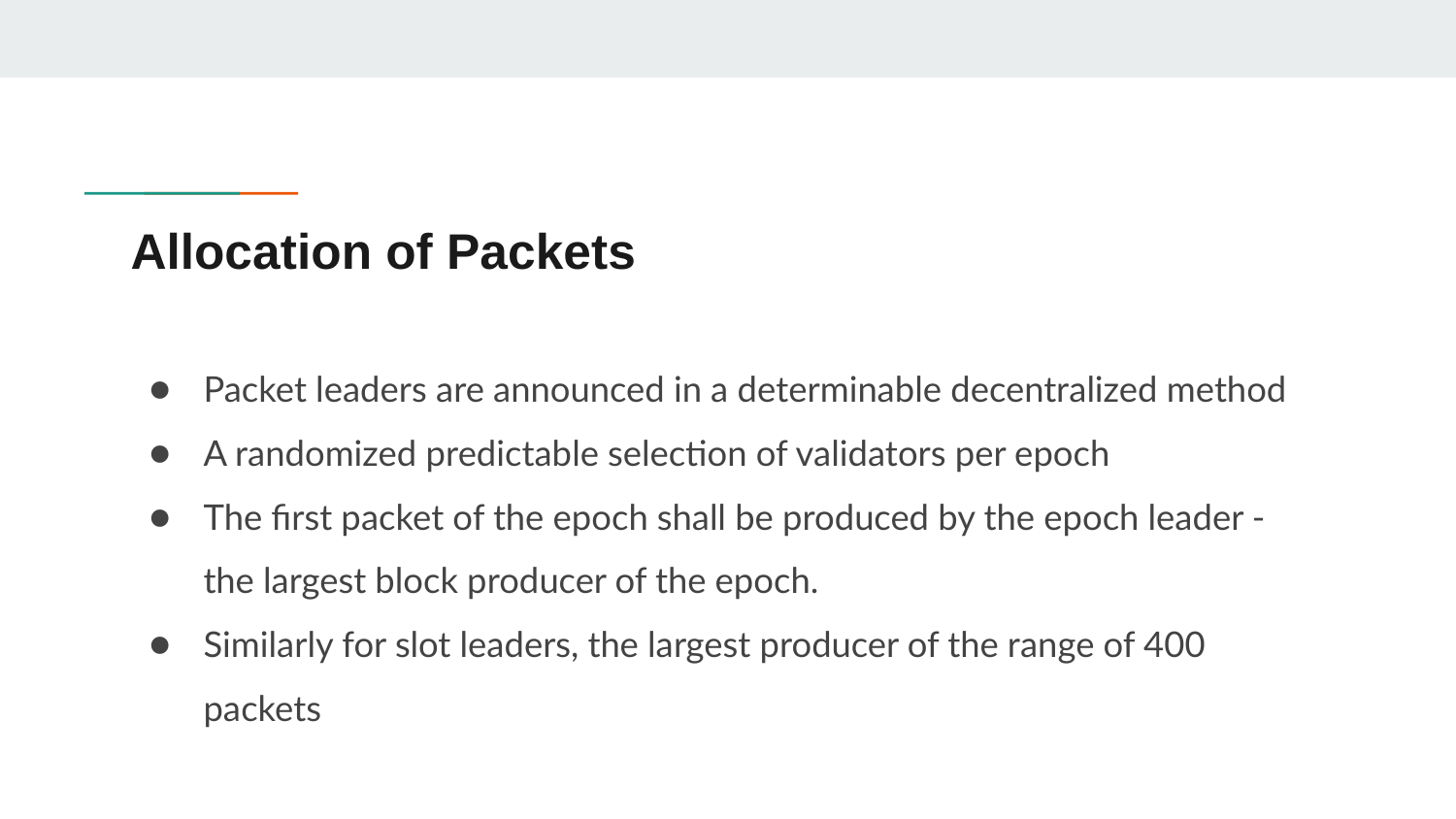

# Allocation of Packets
Packet leaders are announced in a determinable decentralized method
A randomized predictable selection of validators per epoch
The first packet of the epoch shall be produced by the epoch leader - the largest block producer of the epoch.
Similarly for slot leaders, the largest producer of the range of 400 packets